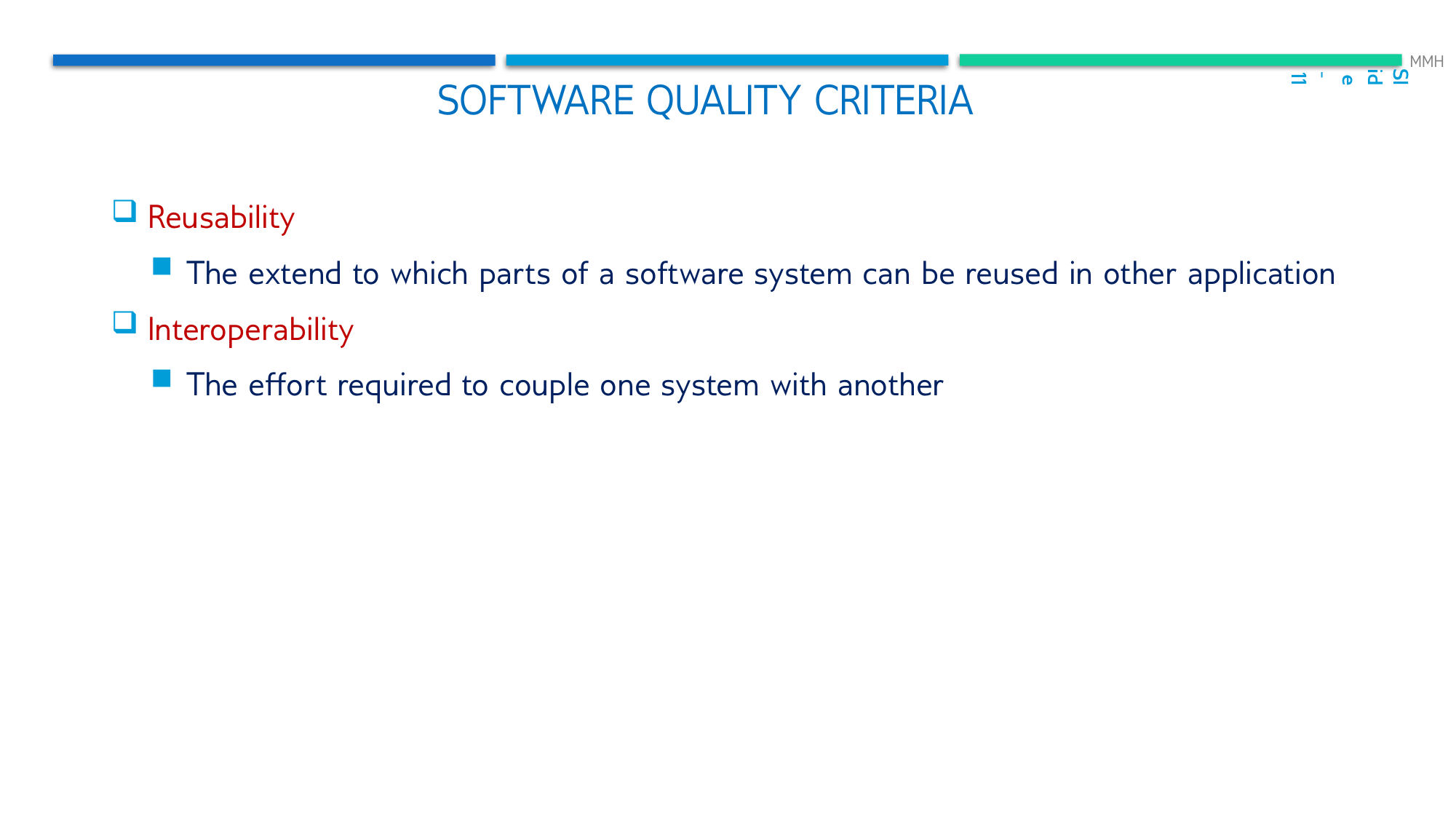

Slide - 11
    MMH
Software quality criteria

Reusability
The extend to which parts of a software system can be reused in other application
Interoperability
The effort required to couple one system with another